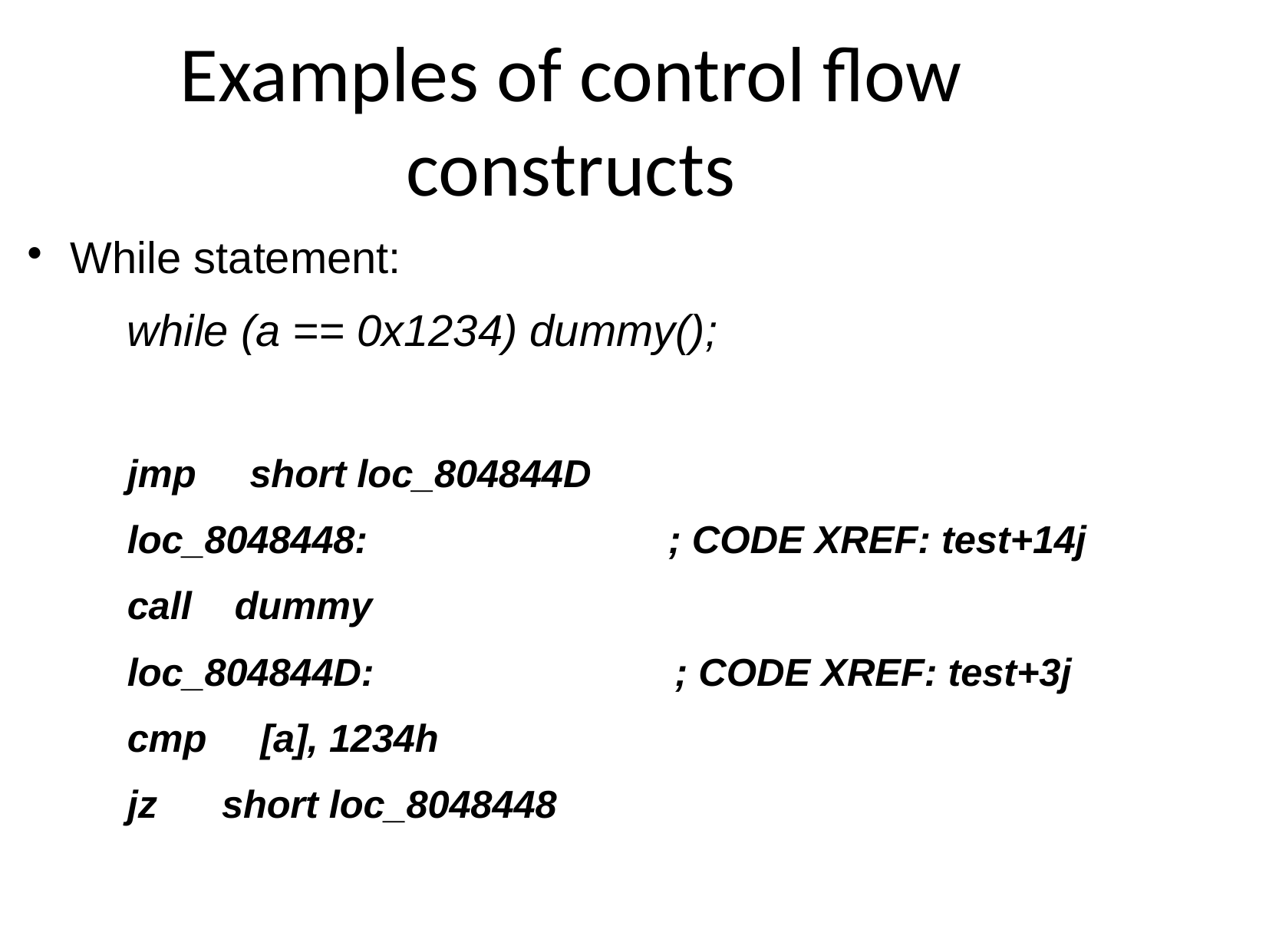

Examples of control flow constructs
While statement:
	while (a == 0x1234) dummy();

	jmp     short loc_804844D
	loc_8048448:                            ; CODE XREF: test+14j
	call    dummy
	loc_804844D:                            ; CODE XREF: test+3j
	cmp     [a], 1234h
	jz      short loc_8048448